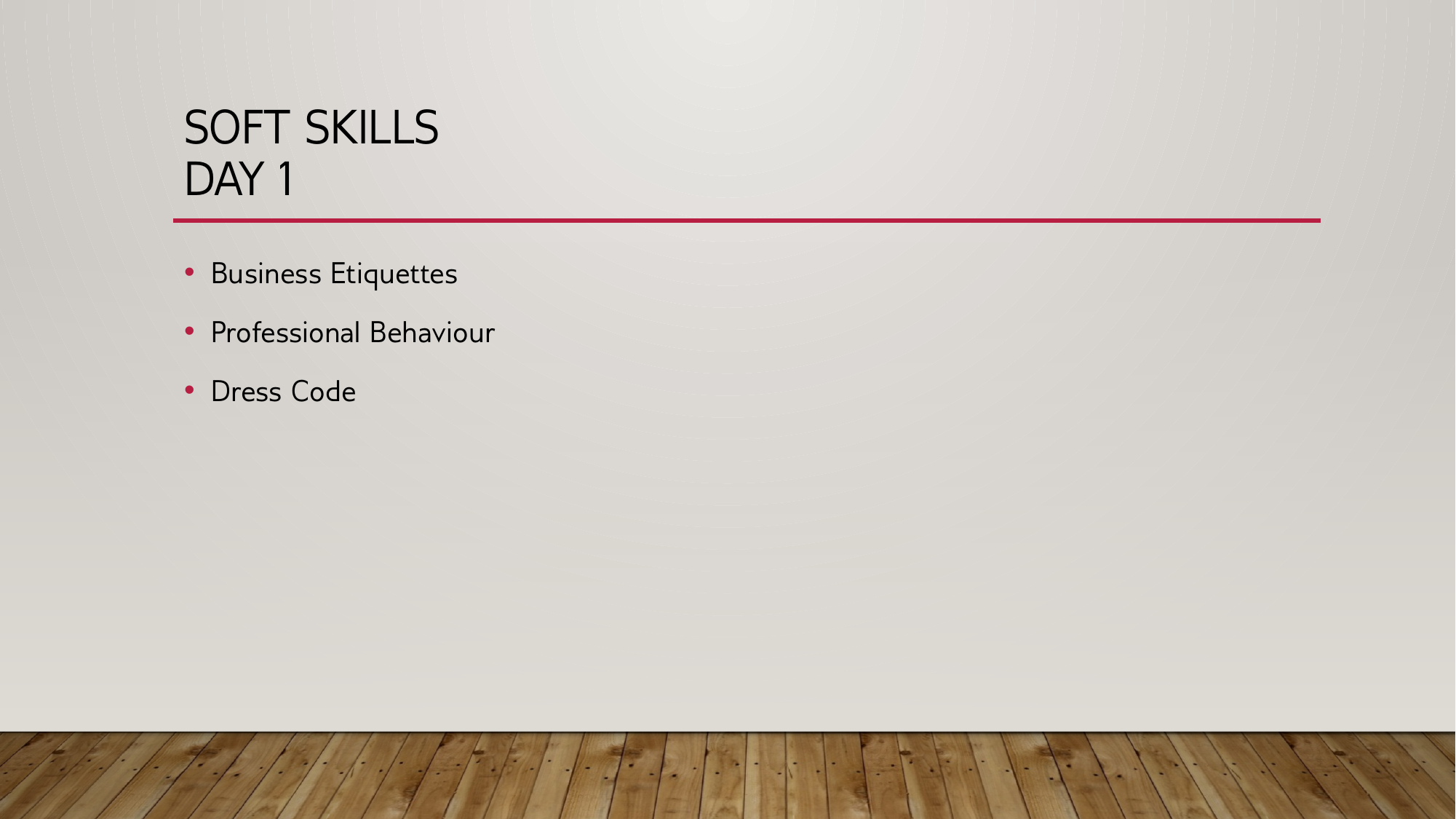

# Soft skills day 1
Business Etiquettes
Professional Behaviour
Dress Code